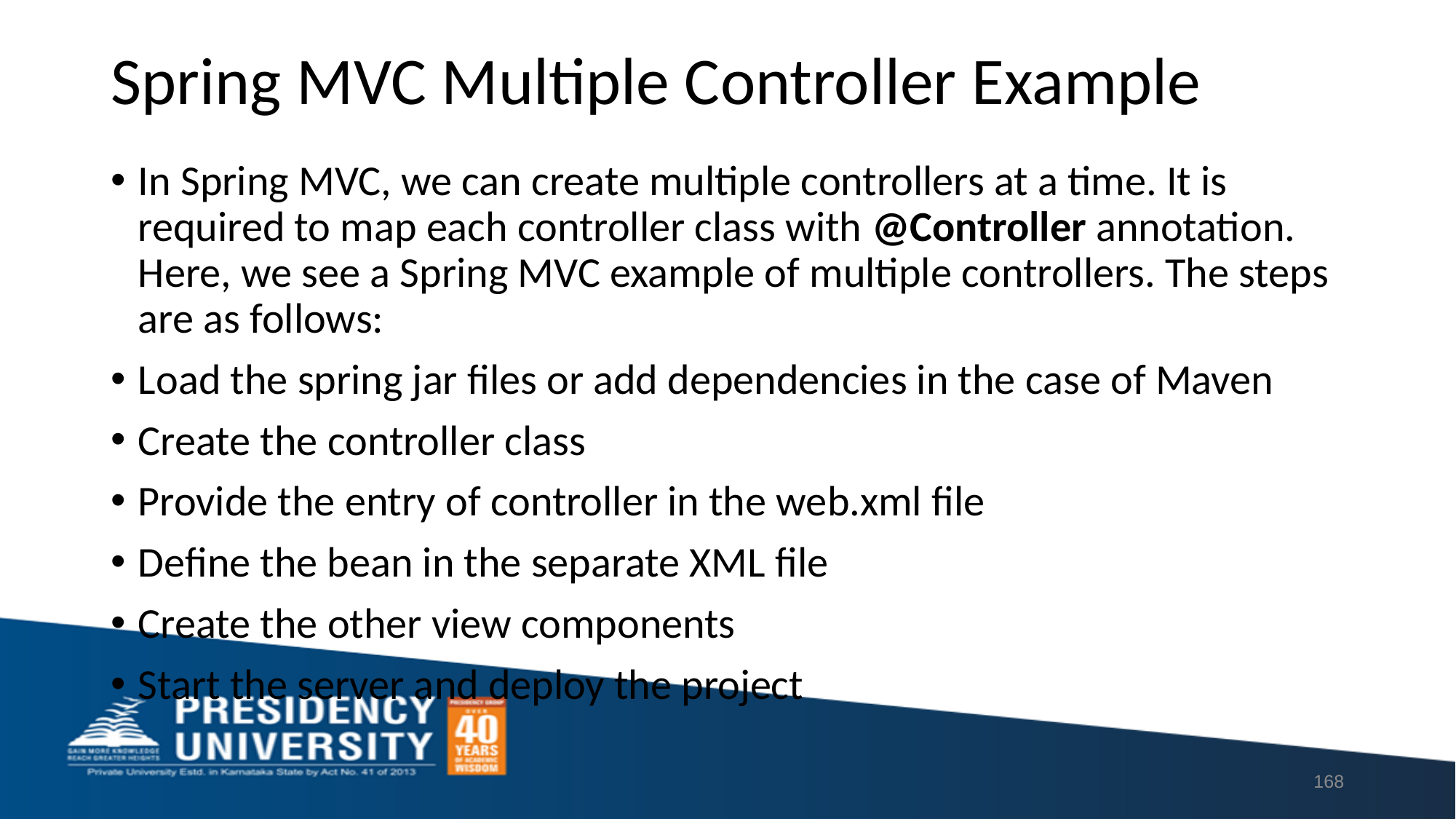

# Spring MVC Multiple Controller Example
In Spring MVC, we can create multiple controllers at a time. It is required to map each controller class with @Controller annotation. Here, we see a Spring MVC example of multiple controllers. The steps are as follows:
Load the spring jar files or add dependencies in the case of Maven
Create the controller class
Provide the entry of controller in the web.xml file
Define the bean in the separate XML file
Create the other view components
Start the server and deploy the project

168